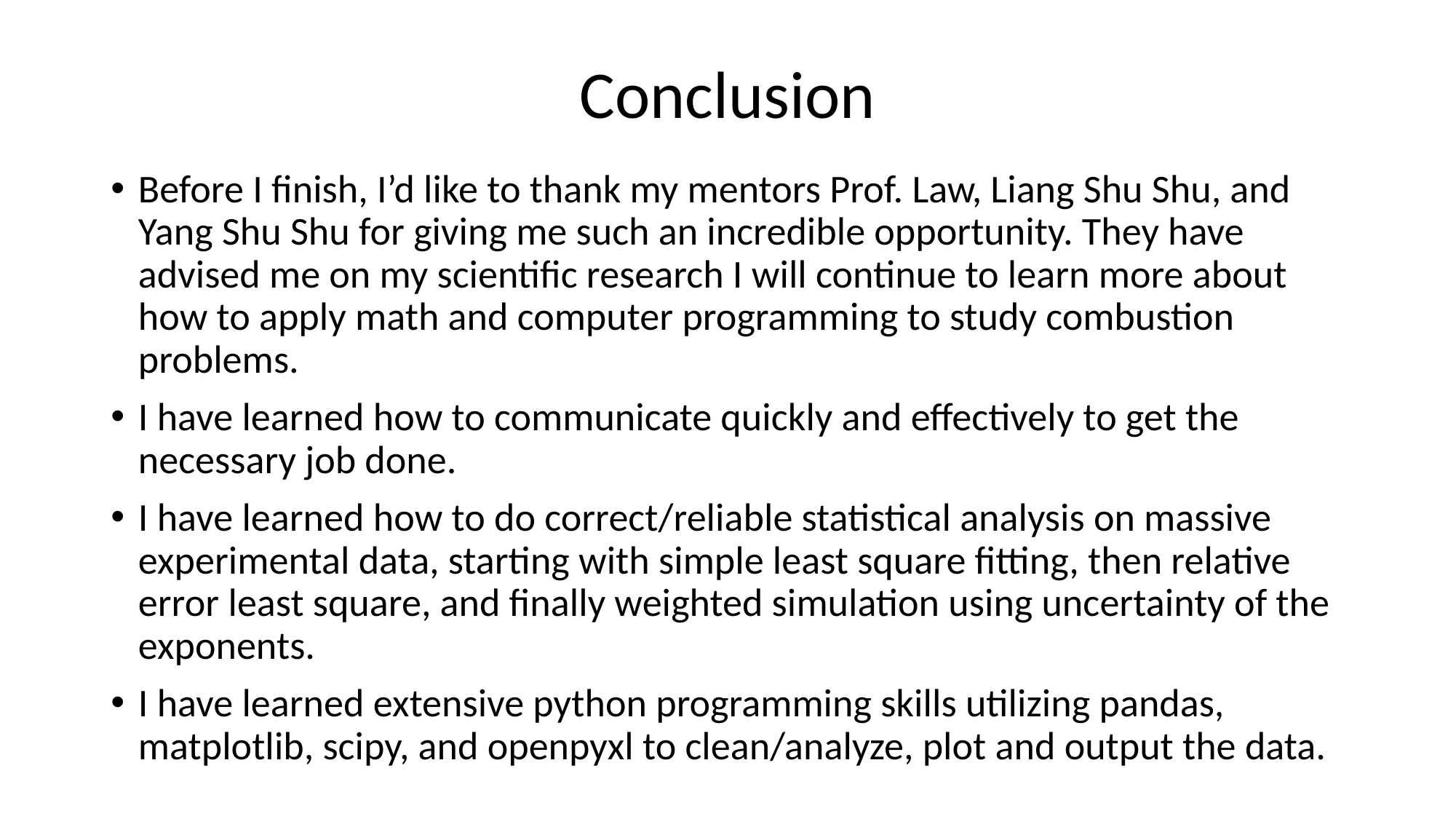

# Conclusion
Before I finish, I’d like to thank my mentors Prof. Law, Liang Shu Shu, and Yang Shu Shu for giving me such an incredible opportunity. They have advised me on my scientific research I will continue to learn more about how to apply math and computer programming to study combustion problems.
I have learned how to communicate quickly and effectively to get the necessary job done.
I have learned how to do correct/reliable statistical analysis on massive experimental data, starting with simple least square fitting, then relative error least square, and finally weighted simulation using uncertainty of the exponents.
I have learned extensive python programming skills utilizing pandas, matplotlib, scipy, and openpyxl to clean/analyze, plot and output the data.